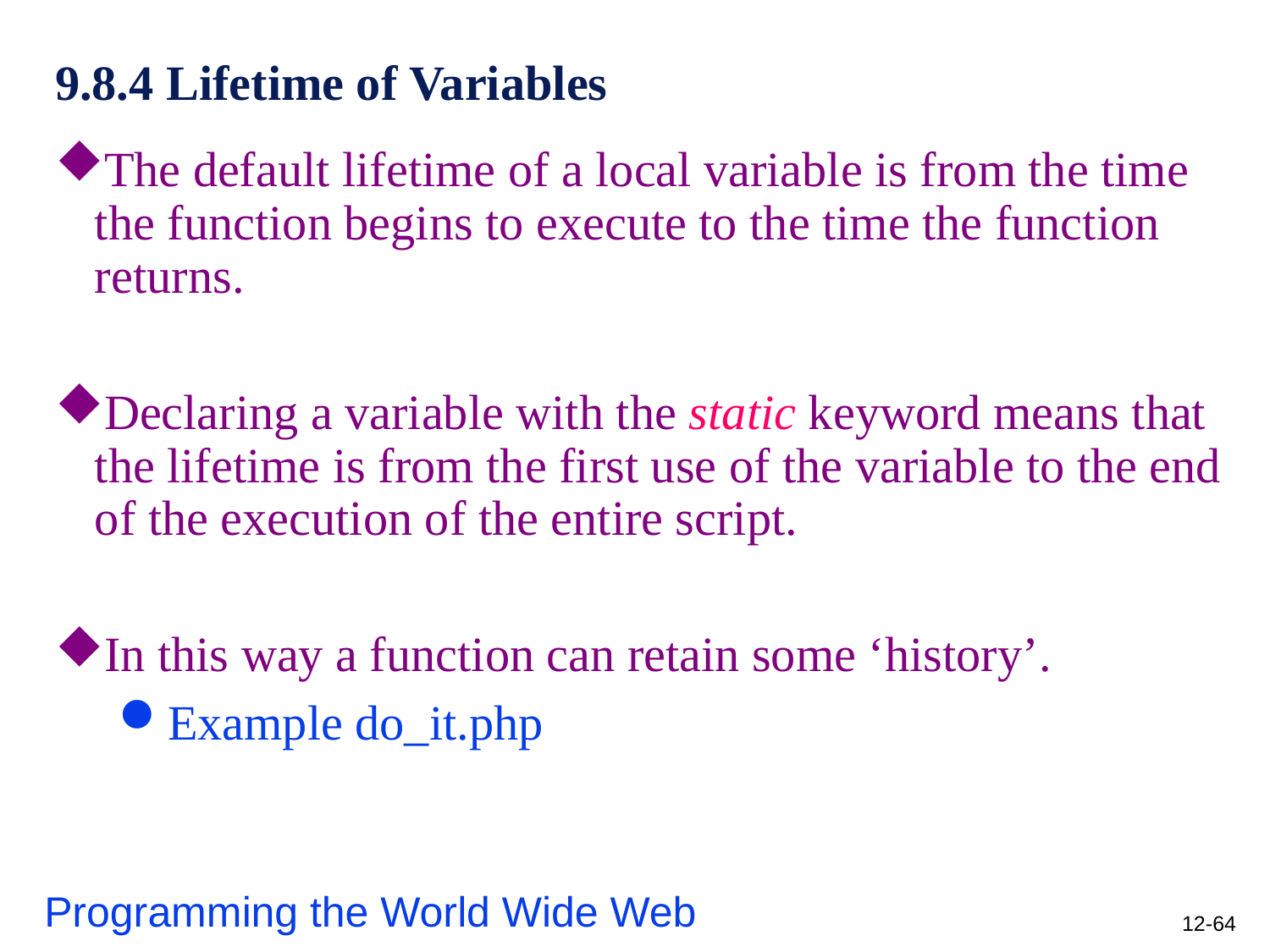

# 9.8.4 Lifetime of Variables
The default lifetime of a local variable is from the time the function begins to execute to the time the function returns.

Declaring a variable with the static keyword means that the lifetime is from the first use of the variable to the end of the execution of the entire script.

In this way a function can retain some ‘history’.
Example do_it.php